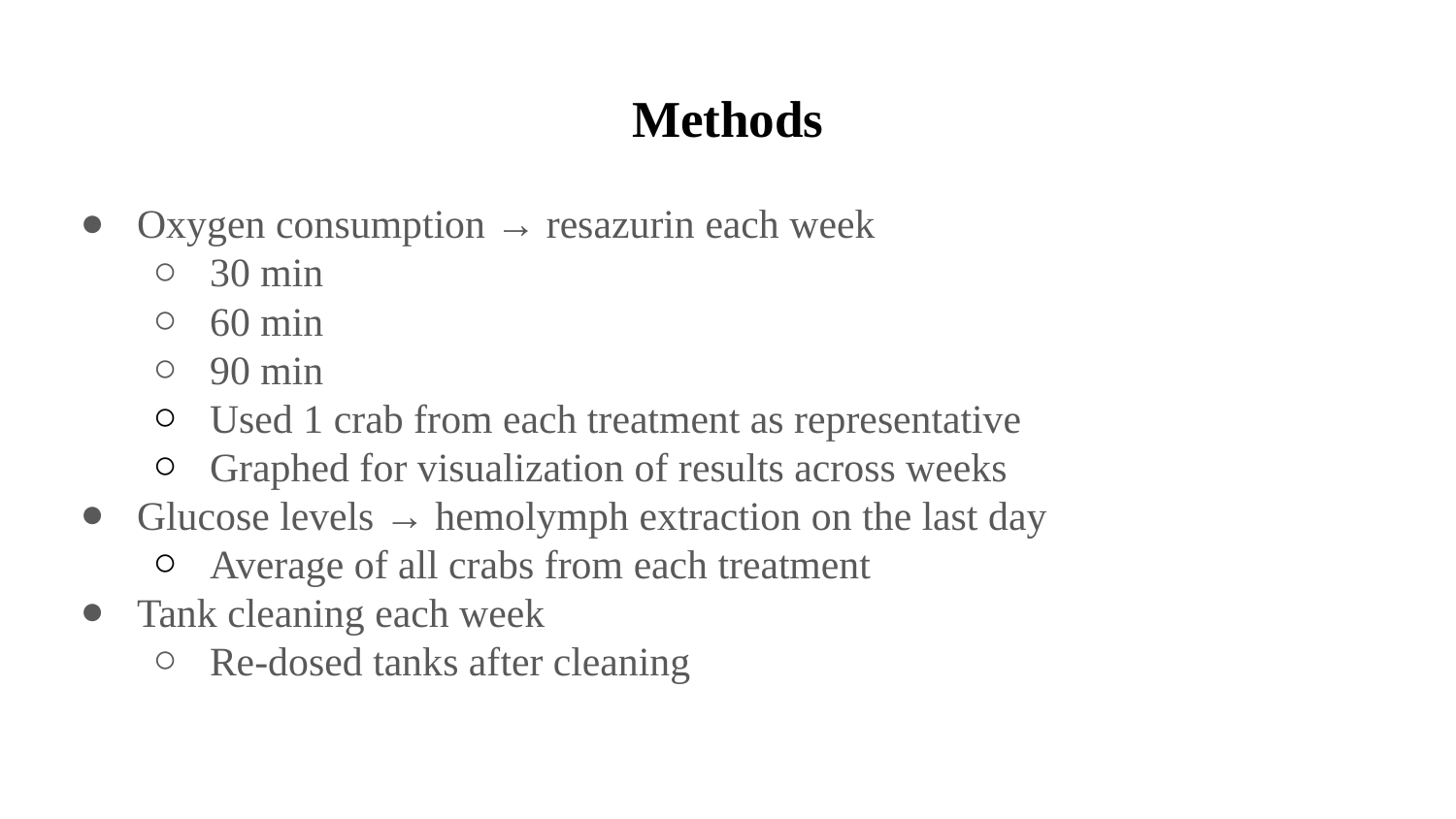

# Methods
Oxygen consumption → resazurin each week
30 min
60 min
90 min
Used 1 crab from each treatment as representative
Graphed for visualization of results across weeks
Glucose levels → hemolymph extraction on the last day
Average of all crabs from each treatment
Tank cleaning each week
Re-dosed tanks after cleaning